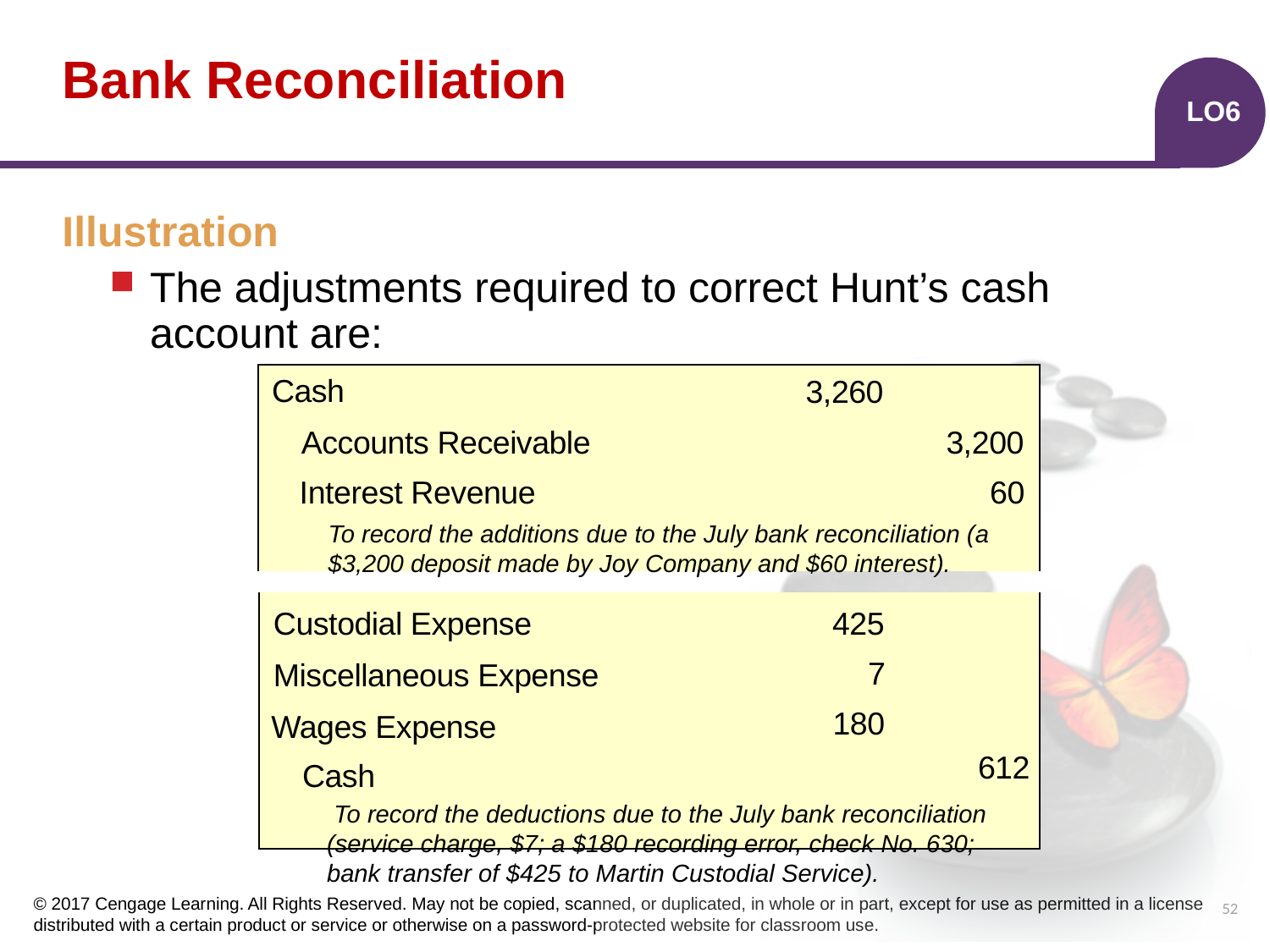

# Bank Reconciliation
LO6
Illustration
The adjustments required to correct Hunt’s cash account are:
|  |  |  |  |
| --- | --- | --- | --- |
|  |  |  |  |
|  |  |  |  |
|  |  |  |  |
Cash
3,260
3,200
Accounts Receivable
Interest Revenue
60
To record the additions due to the July bank reconciliation (a $3,200 deposit made by Joy Company and $60 interest).
|  |  |  |  |
| --- | --- | --- | --- |
|  |  |  |  |
|  |  |  |  |
|  |  |  |  |
Custodial Expense
425
7
Miscellaneous Expense
180
Wages Expense
612
Cash
 To record the deductions due to the July bank reconciliation (service charge, $7; a $180 recording error, check No. 630; bank transfer of $425 to Martin Custodial Service).
52